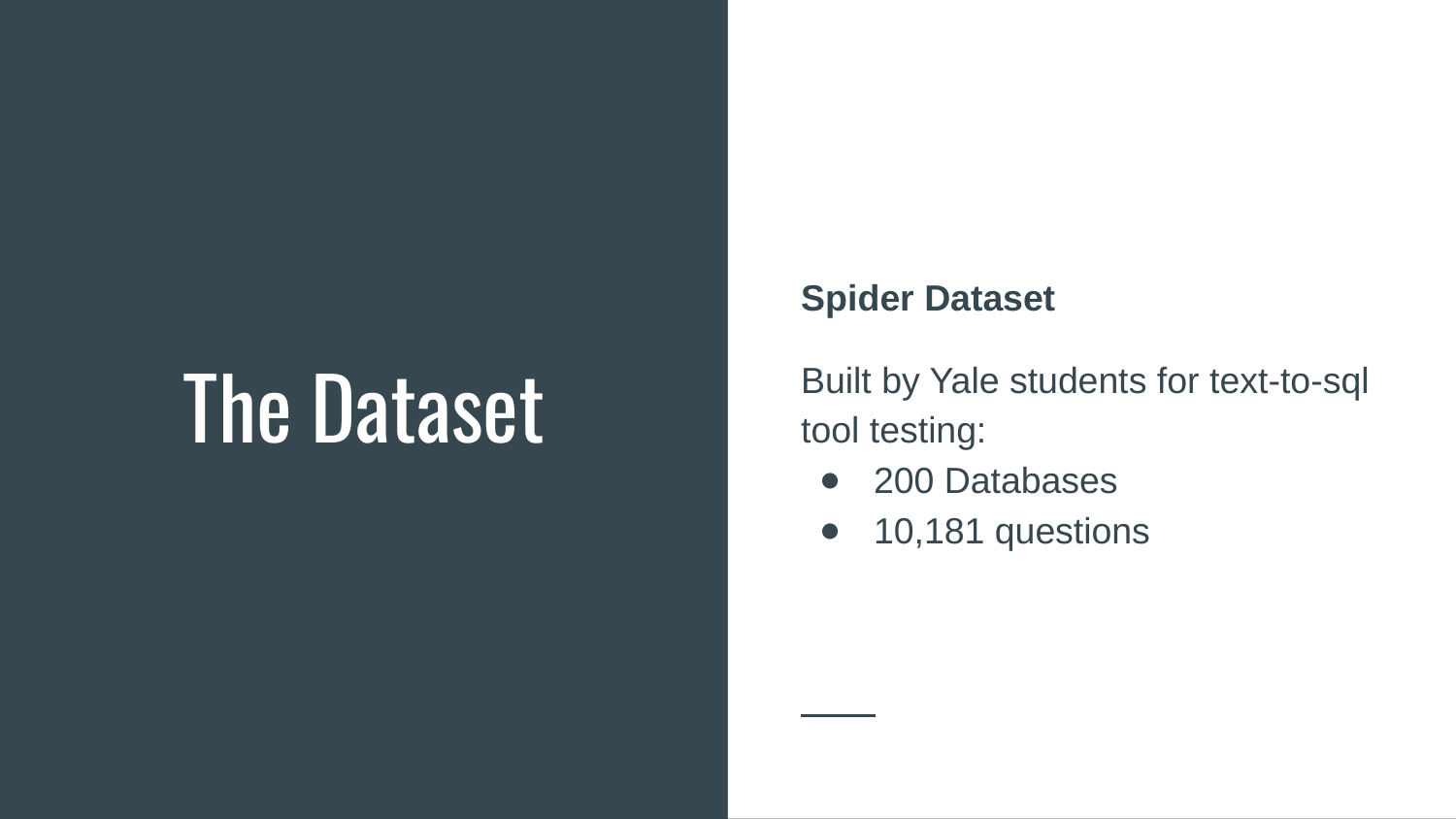

Spider Dataset
Built by Yale students for text-to-sql tool testing:
200 Databases
10,181 questions
# The Dataset